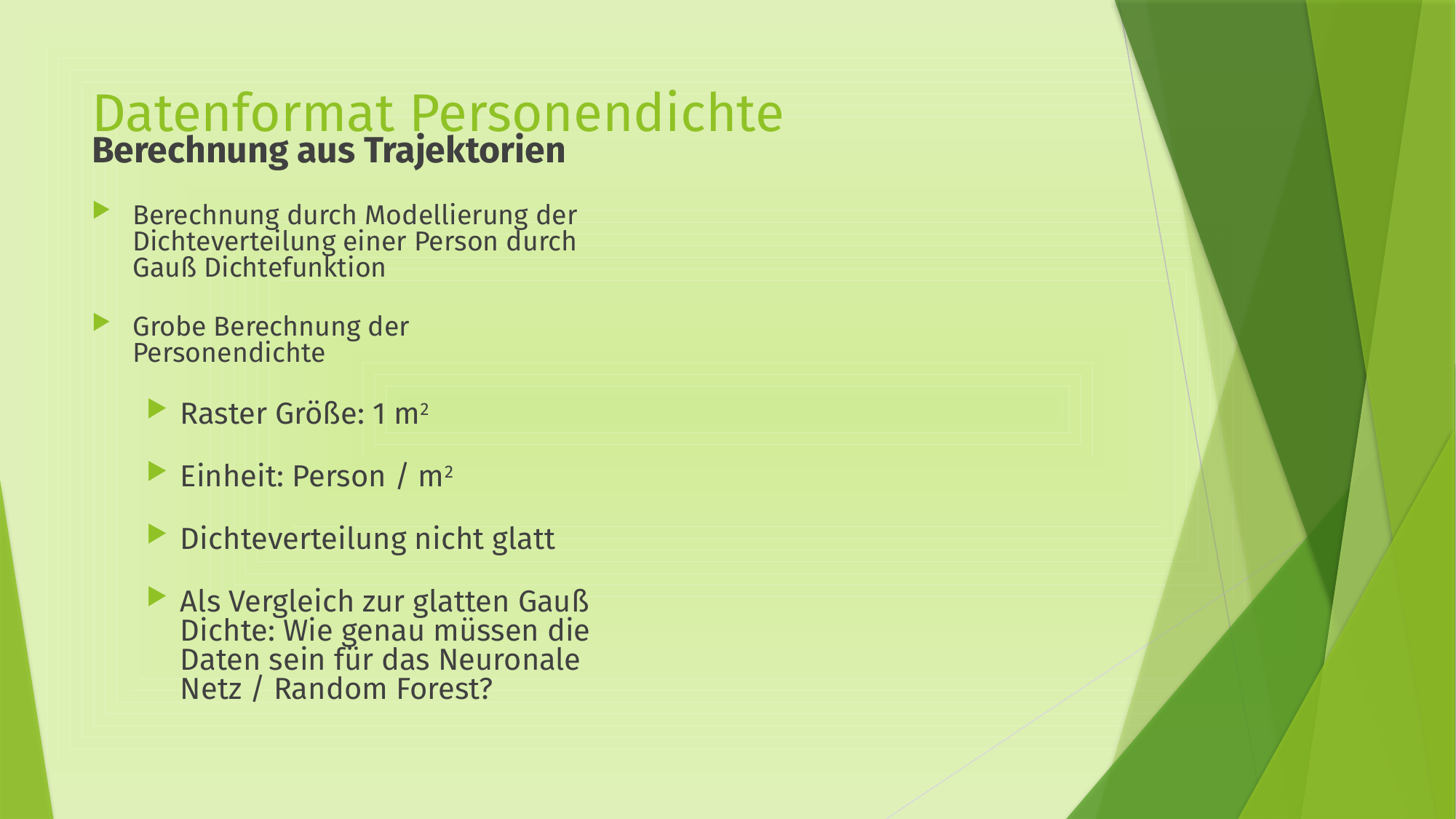

# Datenformat Personendichte
Berechnung aus Trajektorien
Berechnung durch Modellierung der Dichteverteilung einer Person durch Gauß Dichtefunktion
Grobe Berechnung der Personendichte
Raster Größe: 1 m2
Einheit: Person / m2
Dichteverteilung nicht glatt
Als Vergleich zur glatten Gauß Dichte: Wie genau müssen die Daten sein für das Neuronale Netz / Random Forest?